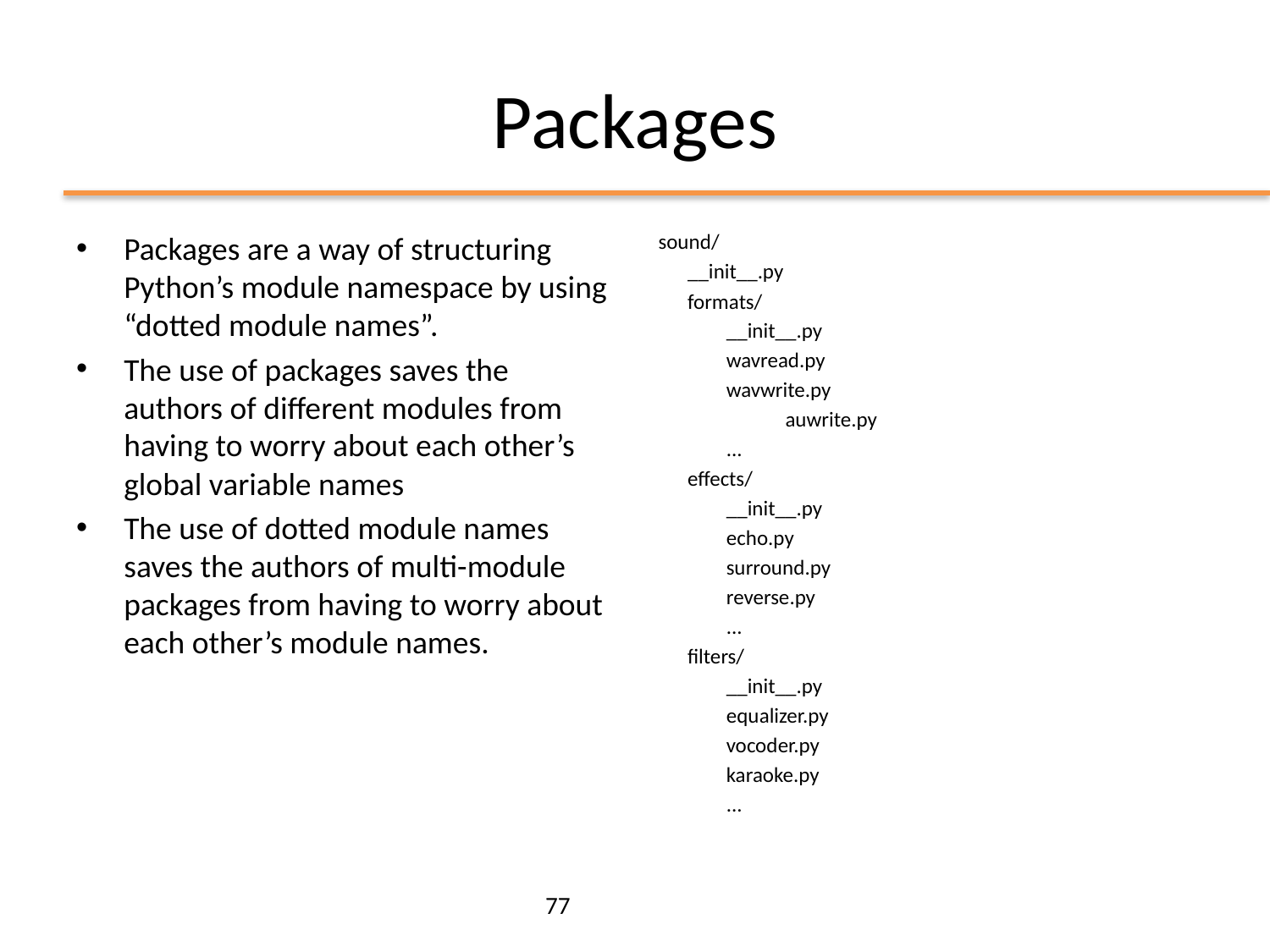

# Packages
Packages are a way of structuring Python’s module namespace by using “dotted module names”.
The use of packages saves the authors of different modules from having to worry about each other’s global variable names
The use of dotted module names saves the authors of multi-module packages from having to worry about each other’s module names.
sound/
      __init__.py
      formats/
              __init__.py
              wavread.py
              wavwrite.py
	auwrite.py
              ...
      effects/
              __init__.py
              echo.py
              surround.py
              reverse.py
              ...
      filters/
              __init__.py
              equalizer.py
              vocoder.py
              karaoke.py
              ...
77